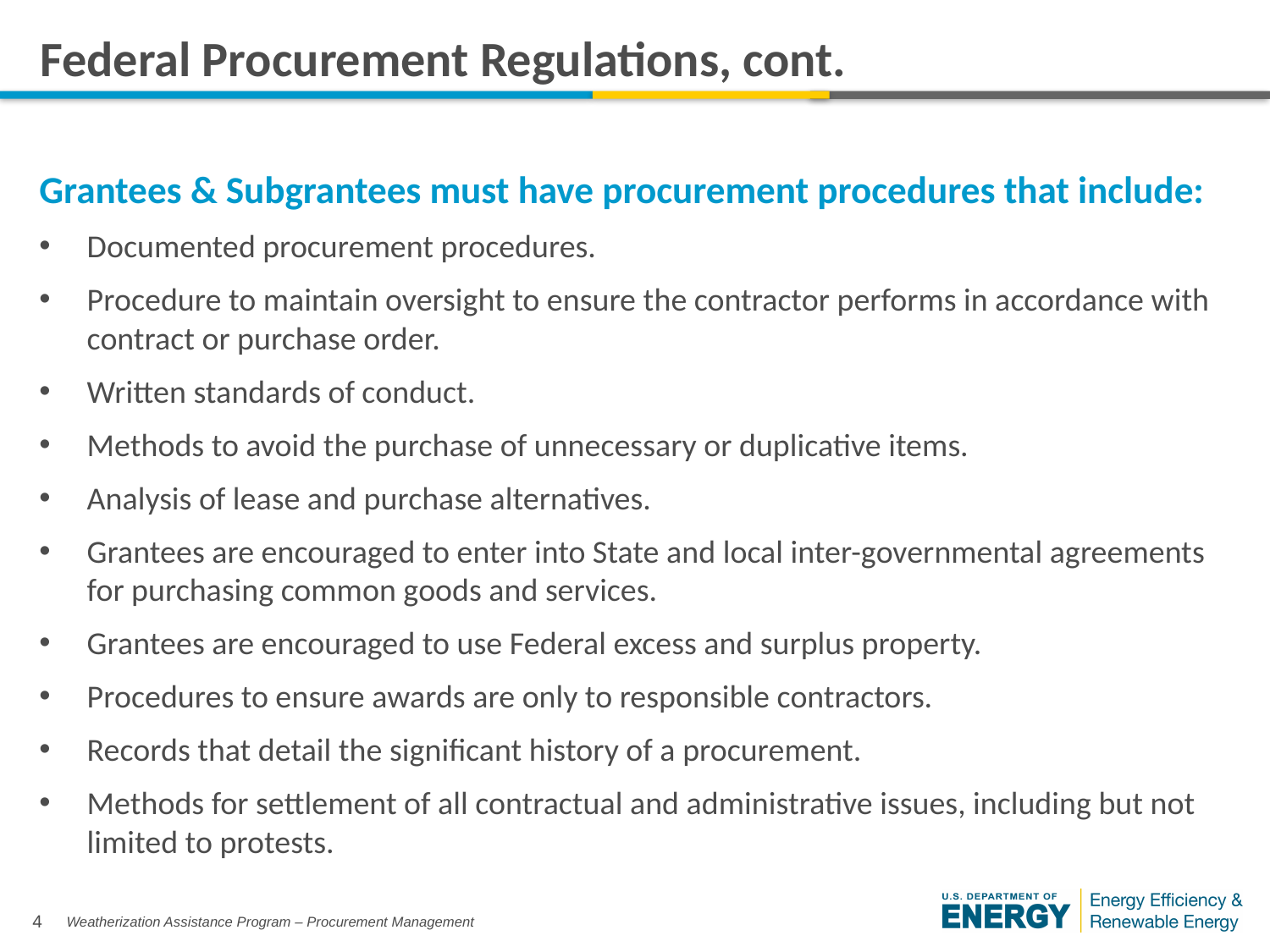

# Federal Procurement Regulations, cont.
Grantees & Subgrantees must have procurement procedures that include:
Documented procurement procedures.
Procedure to maintain oversight to ensure the contractor performs in accordance with contract or purchase order.
Written standards of conduct.
Methods to avoid the purchase of unnecessary or duplicative items.
Analysis of lease and purchase alternatives.
Grantees are encouraged to enter into State and local inter-governmental agreements for purchasing common goods and services.
Grantees are encouraged to use Federal excess and surplus property.
Procedures to ensure awards are only to responsible contractors.
Records that detail the significant history of a procurement.
Methods for settlement of all contractual and administrative issues, including but not limited to protests.